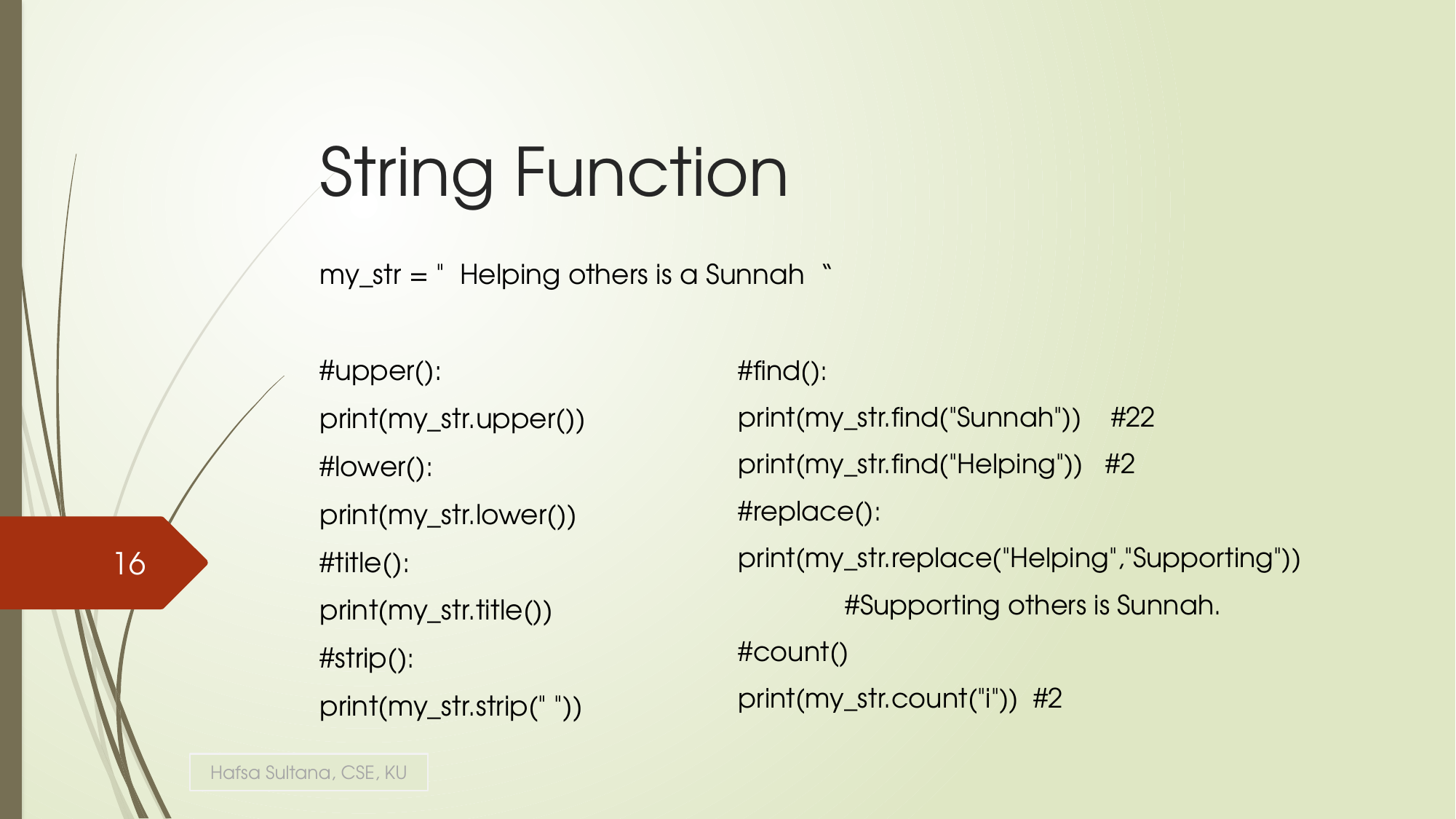

# String Function
my_str = "  Helping others is a Sunnah  “

#upper():
print(my_str.upper())
#lower():
print(my_str.lower())
#title():
print(my_str.title())
#strip():
print(my_str.strip(" "))

#find():
print(my_str.find("Sunnah"))    #22
print(my_str.find("Helping"))   #2
#replace():
print(my_str.replace("Helping","Supporting"))
		#Supporting others is Sunnah.
#count()
print(my_str.count("i"))  #2
16
Hafsa Sultana, CSE, KU